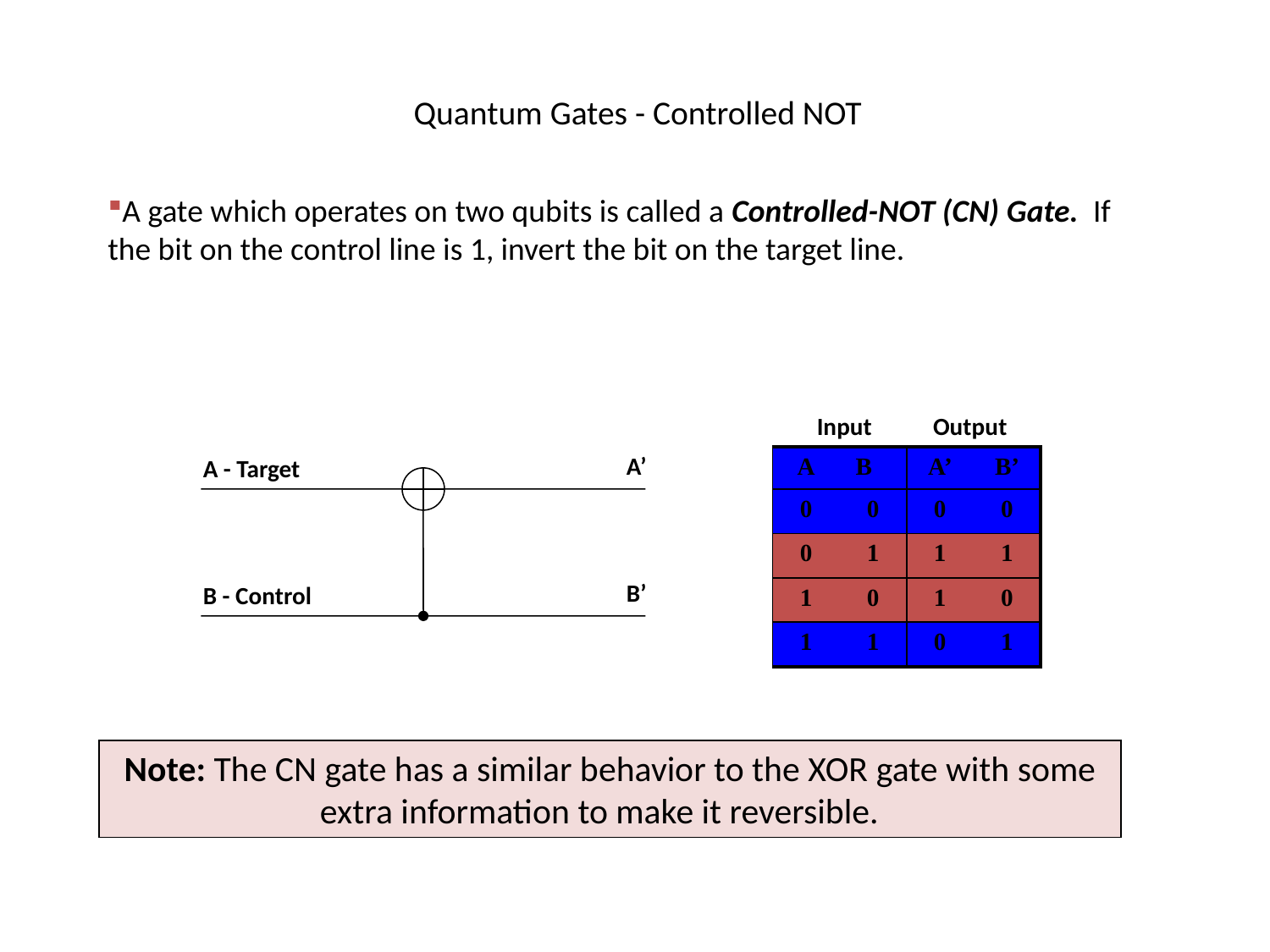

# Quantum Gates - Controlled NOT

A gate which operates on two qubits is called a Controlled-NOT (CN) Gate.  If the bit on the control line is 1, invert the bit on the target line.

Input
Output
A’
A - Target
| A | B | A’ | B’ |
| --- | --- | --- | --- |
| 0 | 0 | 0 | 0 |
| 0 | 1 | 1 | 1 |
| 1 | 0 | 1 | 0 |
| 1 | 1 | 0 | 1 |

B’
B - Control

Note: The CN gate has a similar behavior to the XOR gate with some extra information to make it reversible.